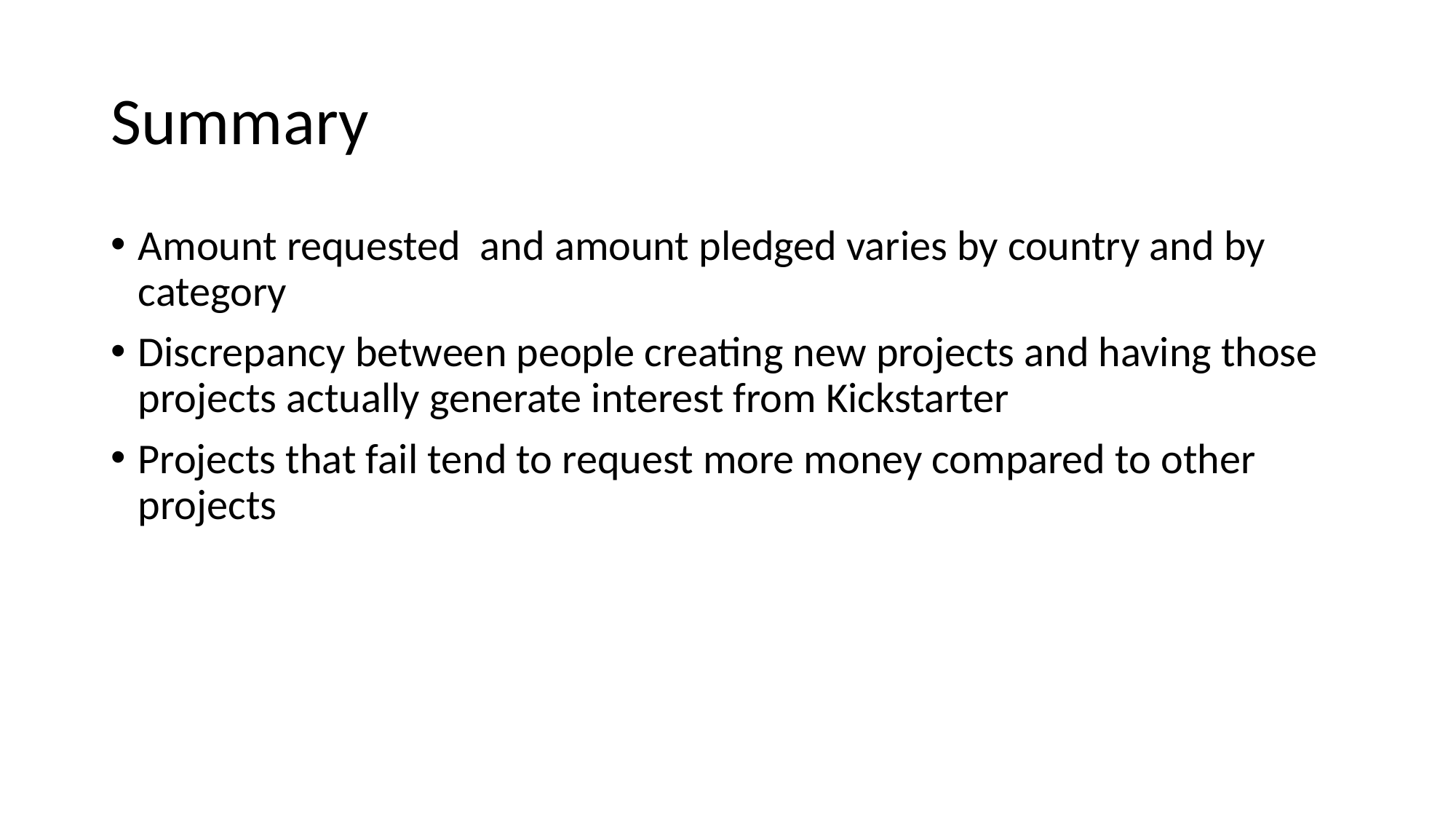

# Summary
Amount requested  and amount pledged varies by country and by category
Discrepancy between people creating new projects and having those projects actually generate interest from Kickstarter
Projects that fail tend to request more money compared to other projects